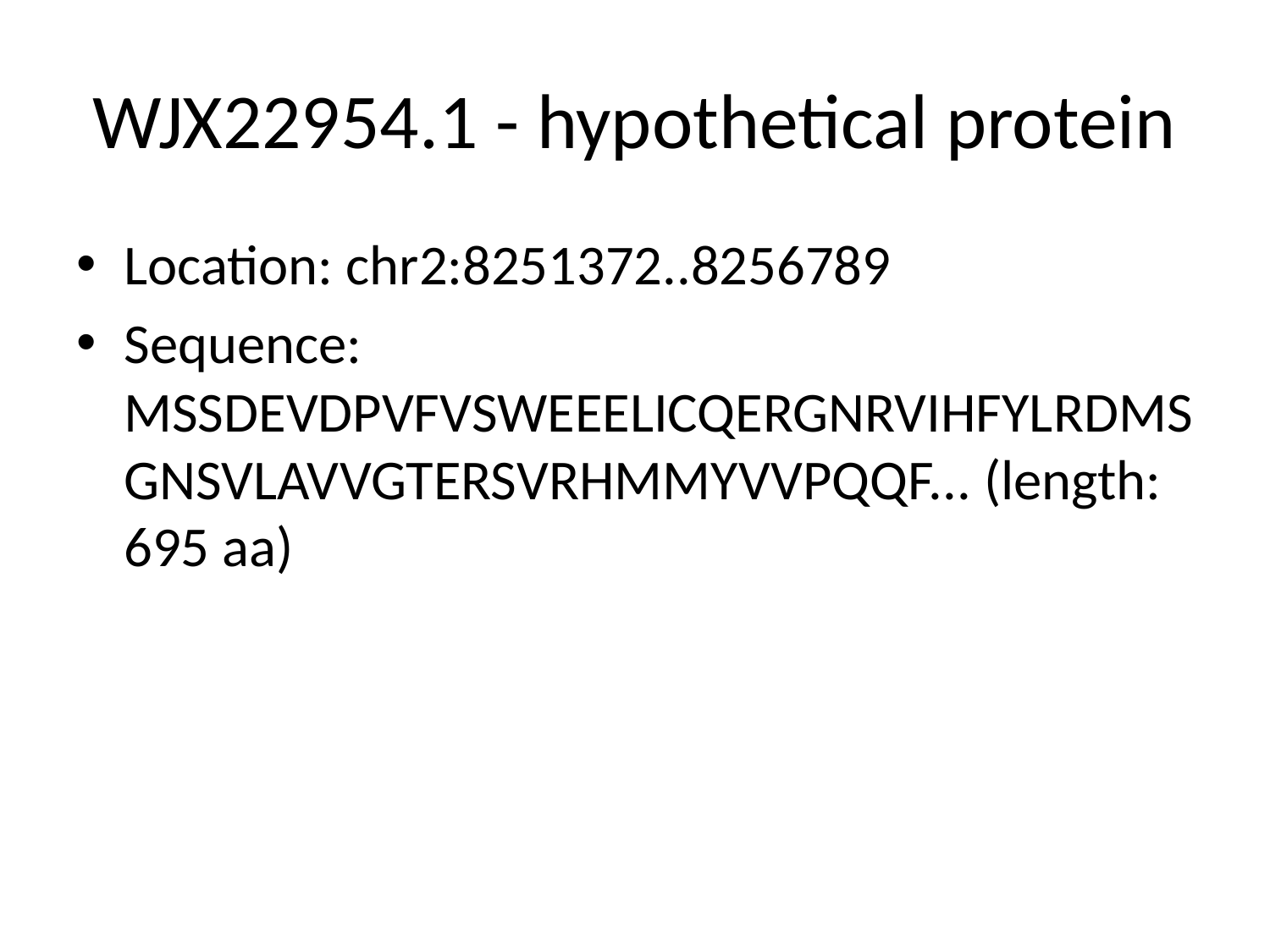

# WJX22954.1 - hypothetical protein
Location: chr2:8251372..8256789
Sequence: MSSDEVDPVFVSWEEELICQERGNRVIHFYLRDMSGNSVLAVVGTERSVRHMMYVVPQQF... (length: 695 aa)